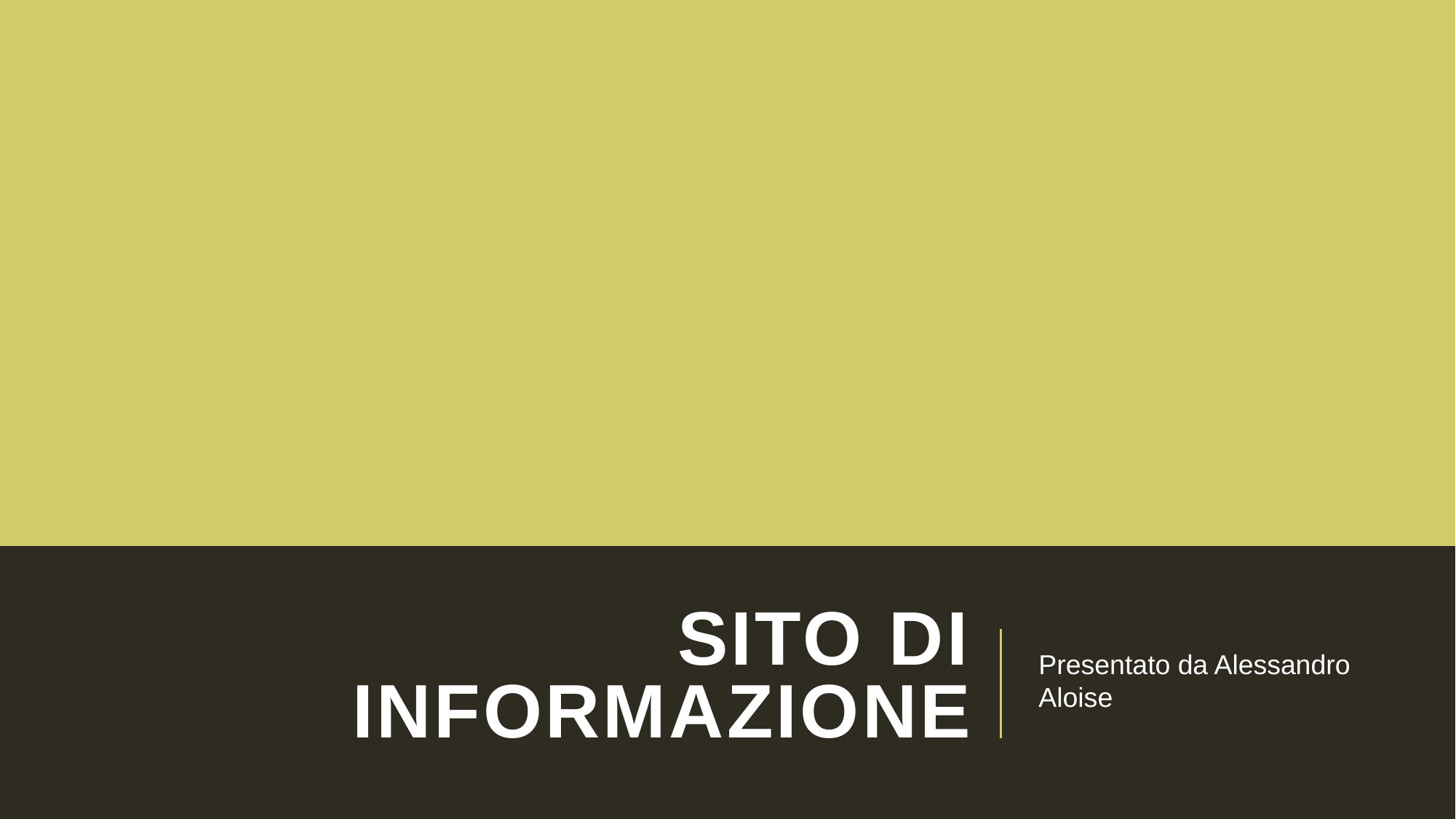

# Sito di informazione
Presentato da Alessandro Aloise